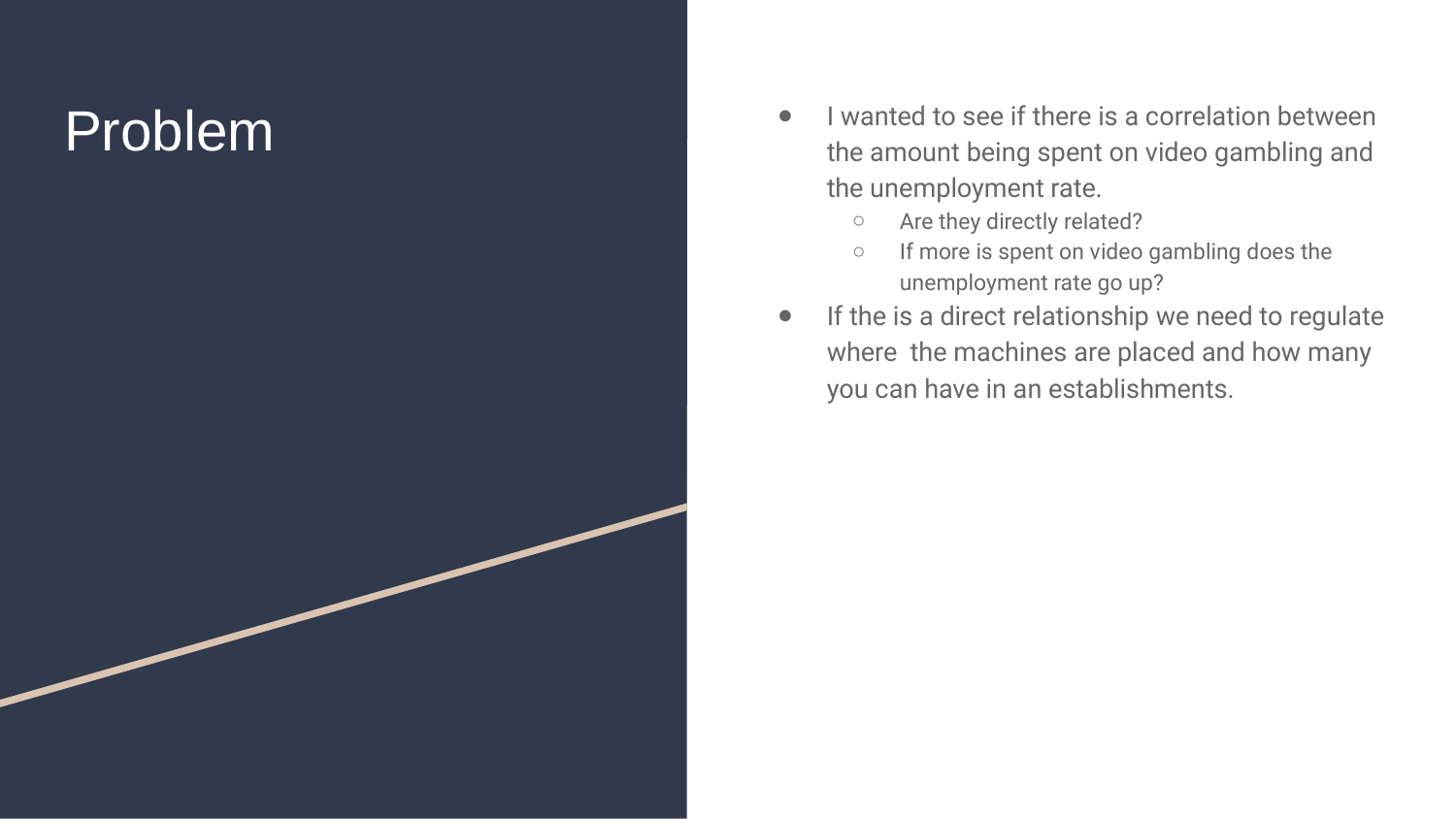

# Problem
I wanted to see if there is a correlation between the amount being spent on video gambling and the unemployment rate.
Are they directly related?
If more is spent on video gambling does the unemployment rate go up?
If the is a direct relationship we need to regulate where  the machines are placed and how many you can have in an establishments.